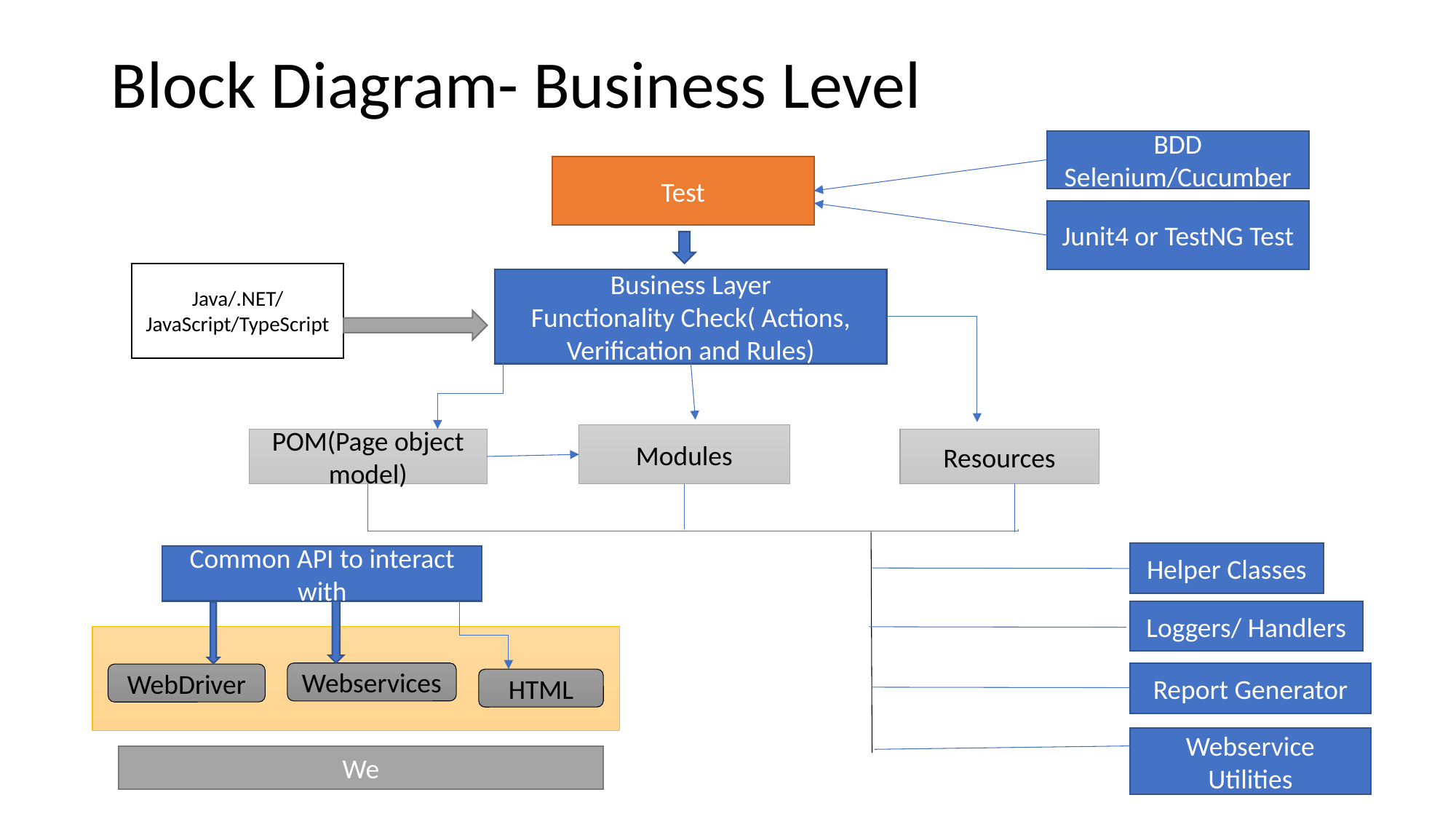

# Block Diagram- Business Level
BDD
Selenium/Cucumber
Test
Junit4 or TestNG Test

Java/.NET/JavaScript/TypeScript
Business Layer
Functionality Check( Actions, Verification and Rules)

Modules
POM(Page object model)
Resources
Helper Classes
Common API to interact with

Loggers/ Handlers

APAP
Webservices
Report Generator
WebDriver
HTML
Webservice Utilities
We